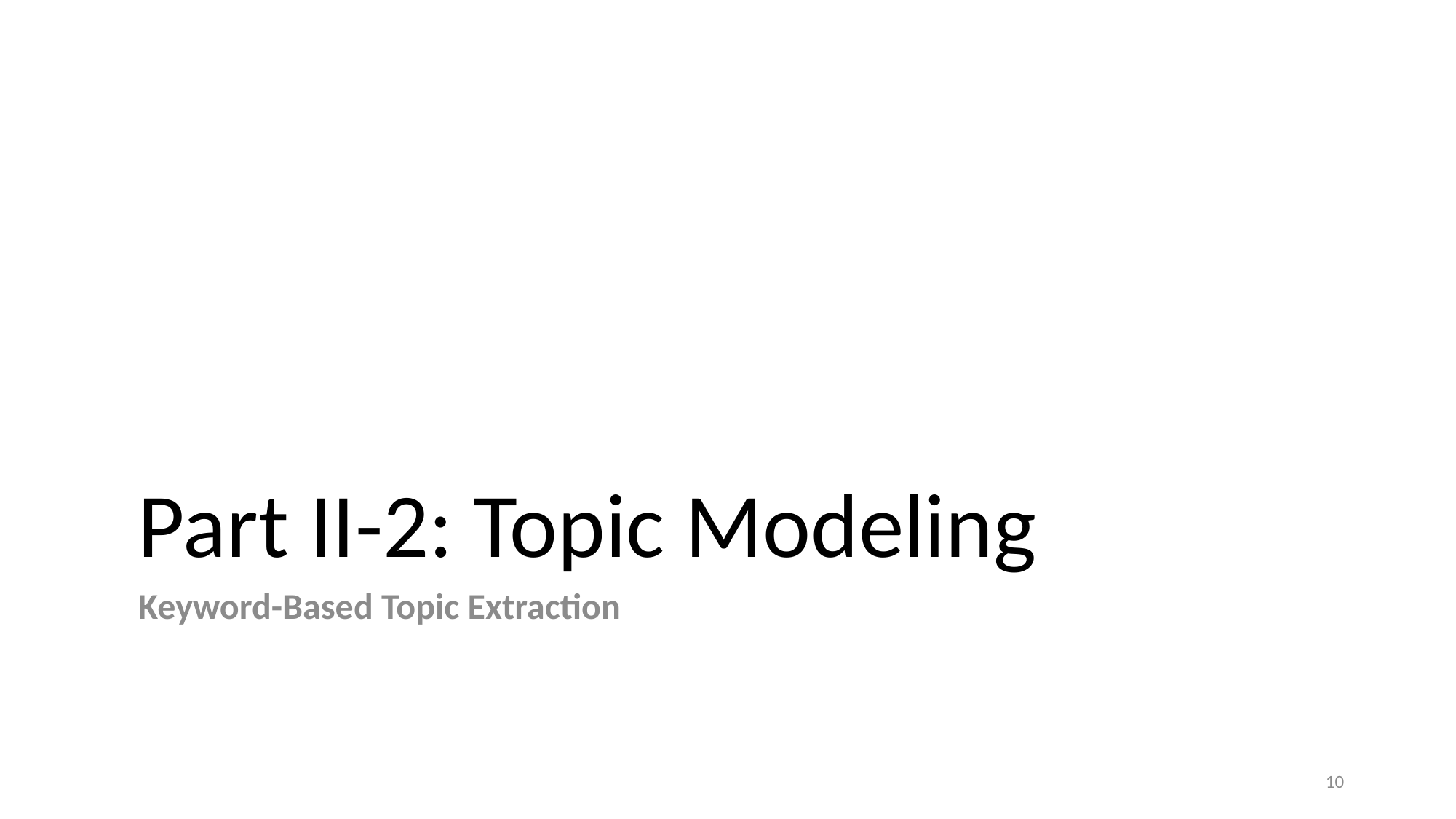

# Part II-2: Topic Modeling
Keyword-Based Topic Extraction
10